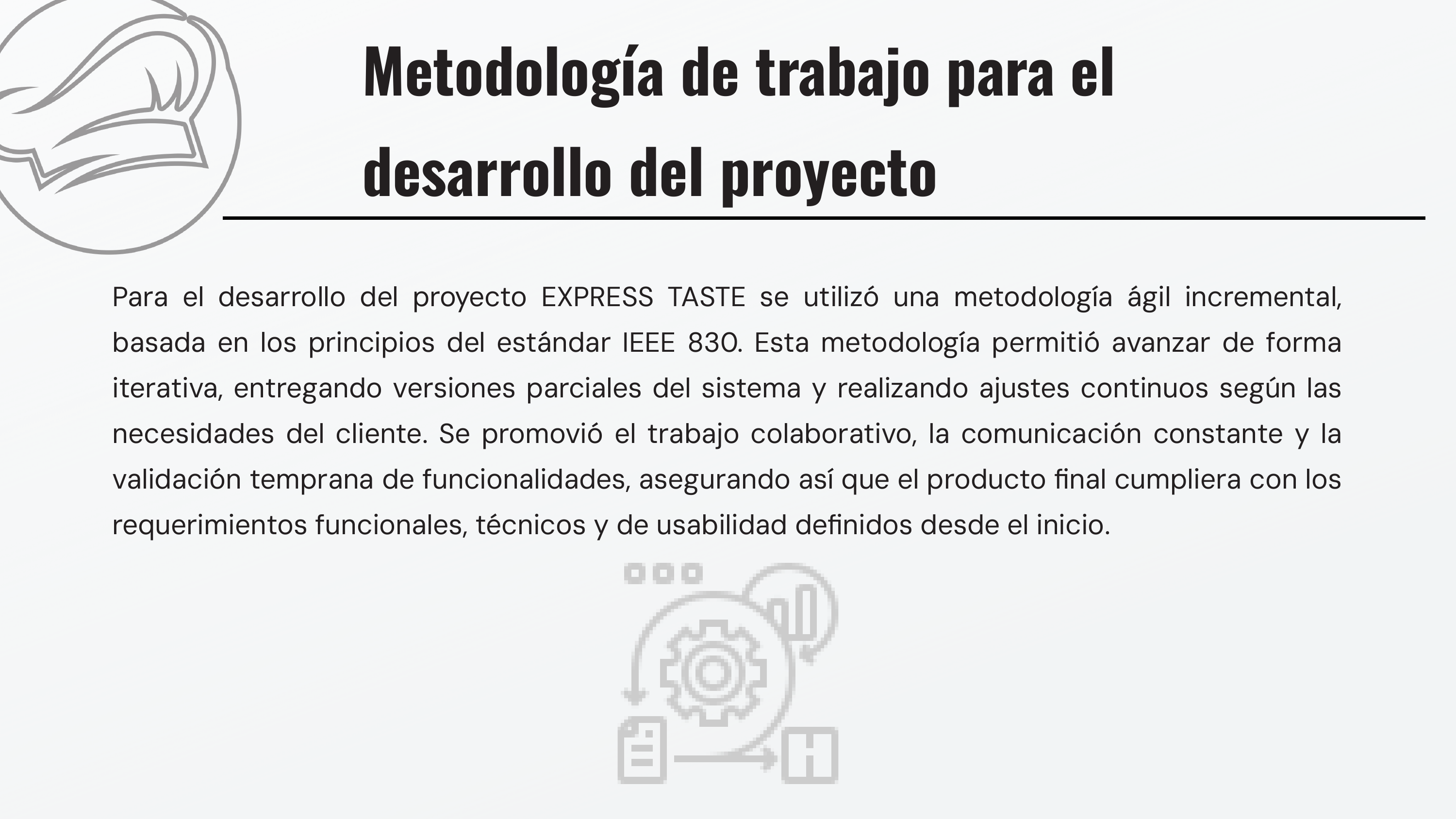

Metodología de trabajo para el desarrollo del proyecto

Para el desarrollo del proyecto EXPRESS TASTE se utilizó una metodología ágil incremental, basada en los principios del estándar IEEE 830. Esta metodología permitió avanzar de forma iterativa, entregando versiones parciales del sistema y realizando ajustes continuos según las necesidades del cliente. Se promovió el trabajo colaborativo, la comunicación constante y la validación temprana de funcionalidades, asegurando así que el producto final cumpliera con los requerimientos funcionales, técnicos y de usabilidad definidos desde el inicio.